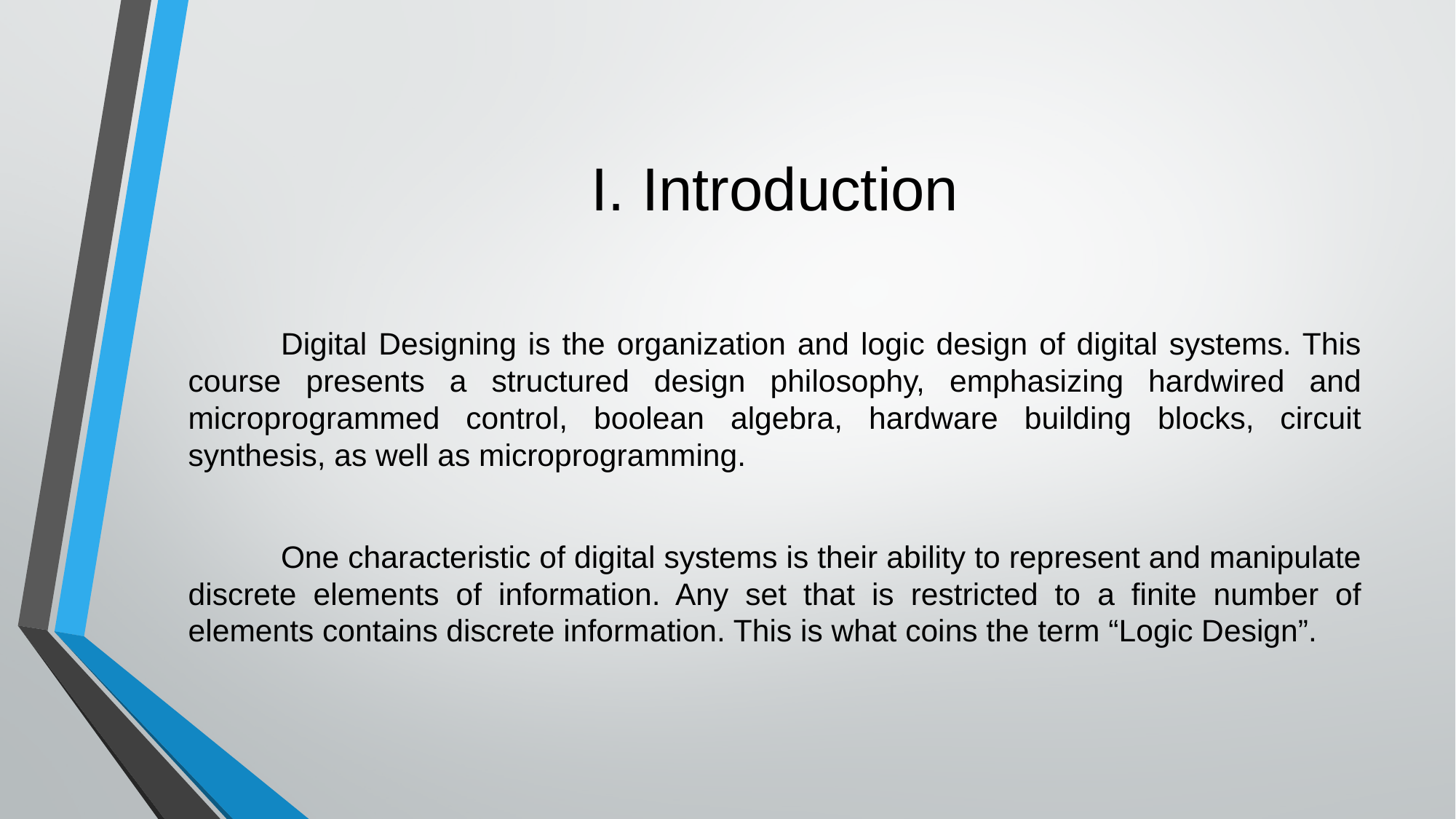

# I. Introduction
	Digital Designing is the organization and logic design of digital systems. This course presents a structured design philosophy, emphasizing hardwired and microprogrammed control, boolean algebra, hardware building blocks, circuit synthesis, as well as microprogramming.

	One characteristic of digital systems is their ability to represent and manipulate discrete elements of information. Any set that is restricted to a finite number of elements contains discrete information. This is what coins the term “Logic Design”.